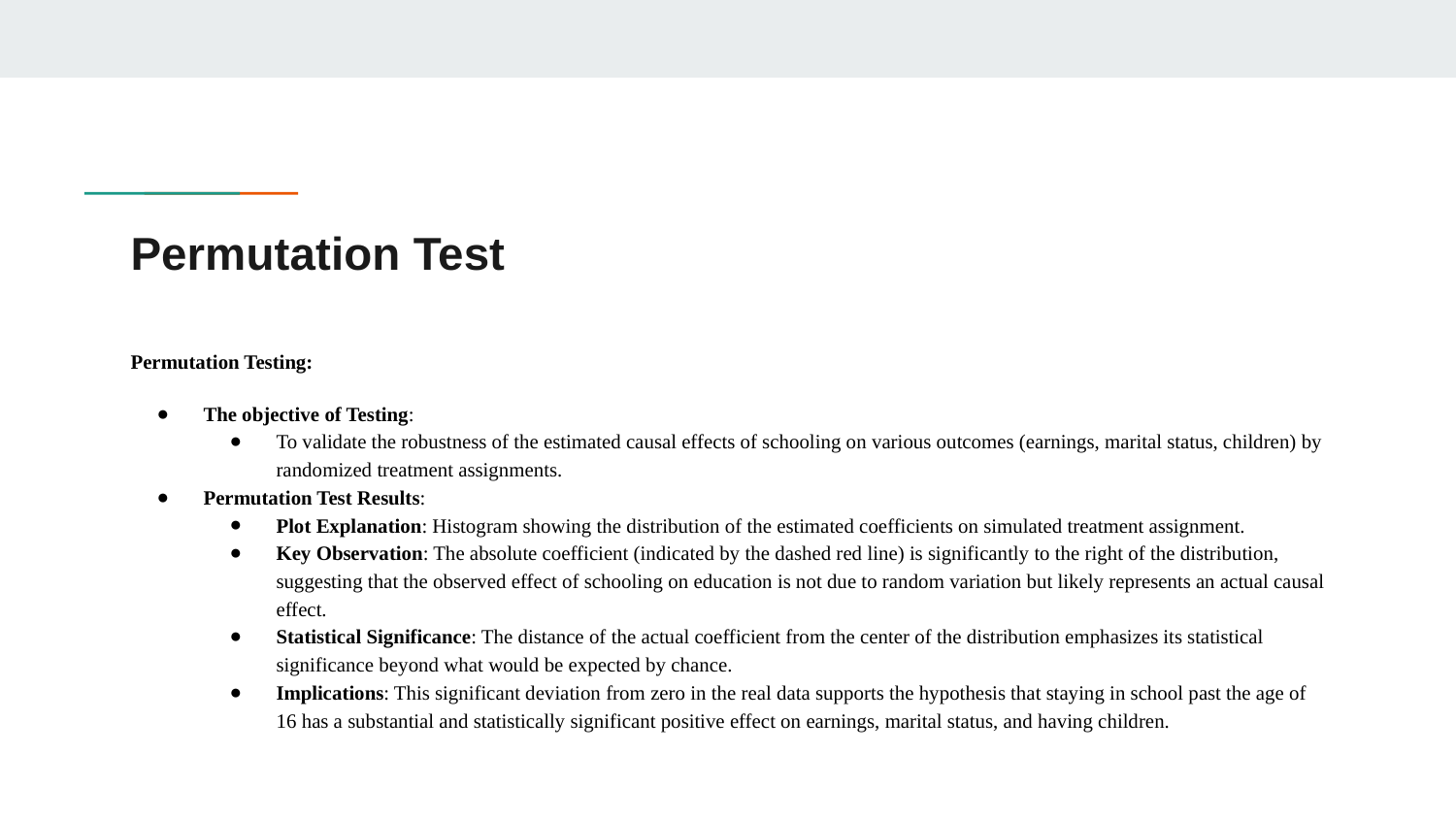

# Permutation Test
Permutation Testing:
The objective of Testing:
To validate the robustness of the estimated causal effects of schooling on various outcomes (earnings, marital status, children) by randomized treatment assignments.
Permutation Test Results:
Plot Explanation: Histogram showing the distribution of the estimated coefficients on simulated treatment assignment.
Key Observation: The absolute coefficient (indicated by the dashed red line) is significantly to the right of the distribution, suggesting that the observed effect of schooling on education is not due to random variation but likely represents an actual causal effect.
Statistical Significance: The distance of the actual coefficient from the center of the distribution emphasizes its statistical significance beyond what would be expected by chance.
Implications: This significant deviation from zero in the real data supports the hypothesis that staying in school past the age of 16 has a substantial and statistically significant positive effect on earnings, marital status, and having children.